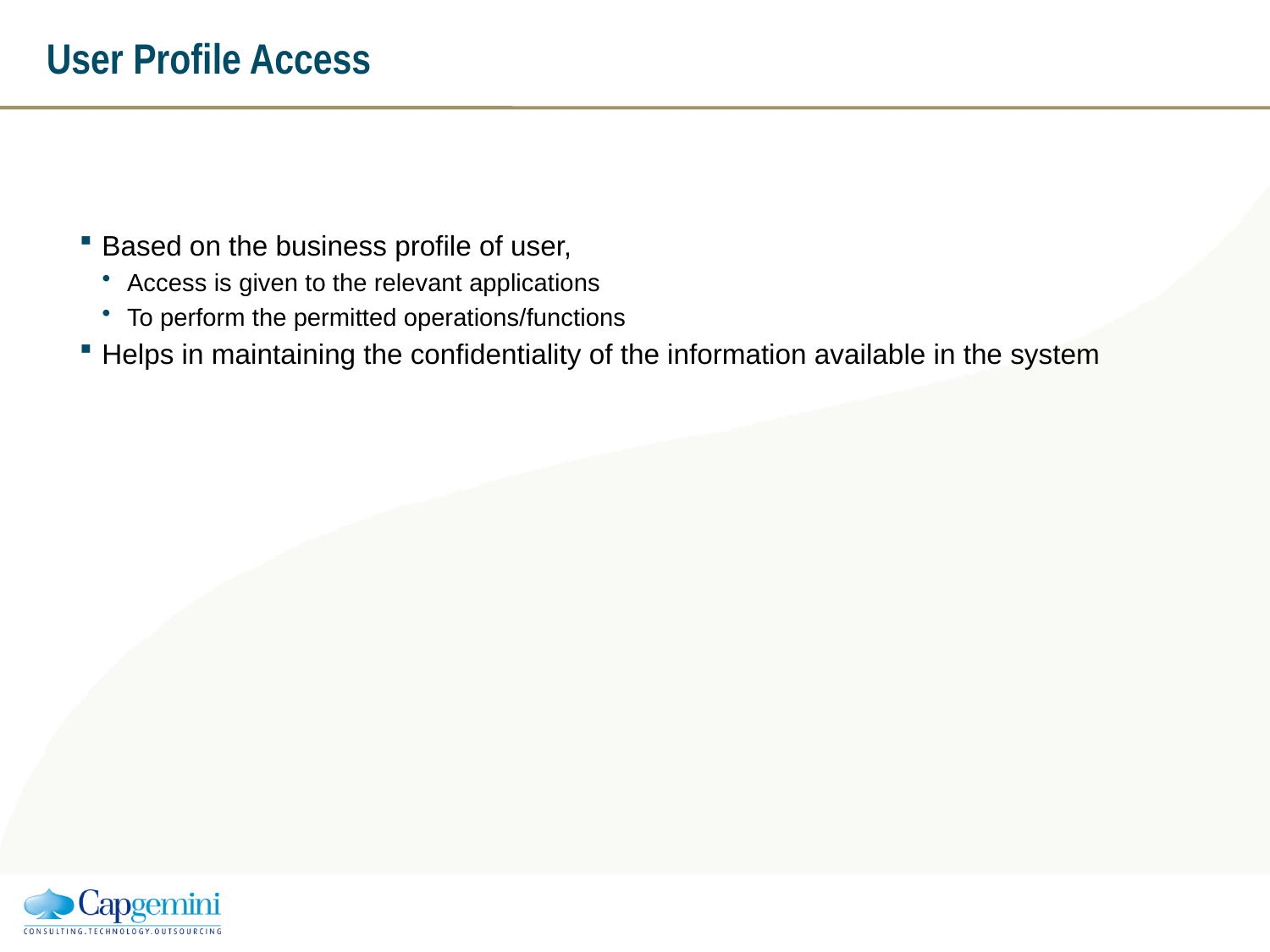

# User Profile Access
Based on the business profile of user,
Access is given to the relevant applications
To perform the permitted operations/functions
Helps in maintaining the confidentiality of the information available in the system